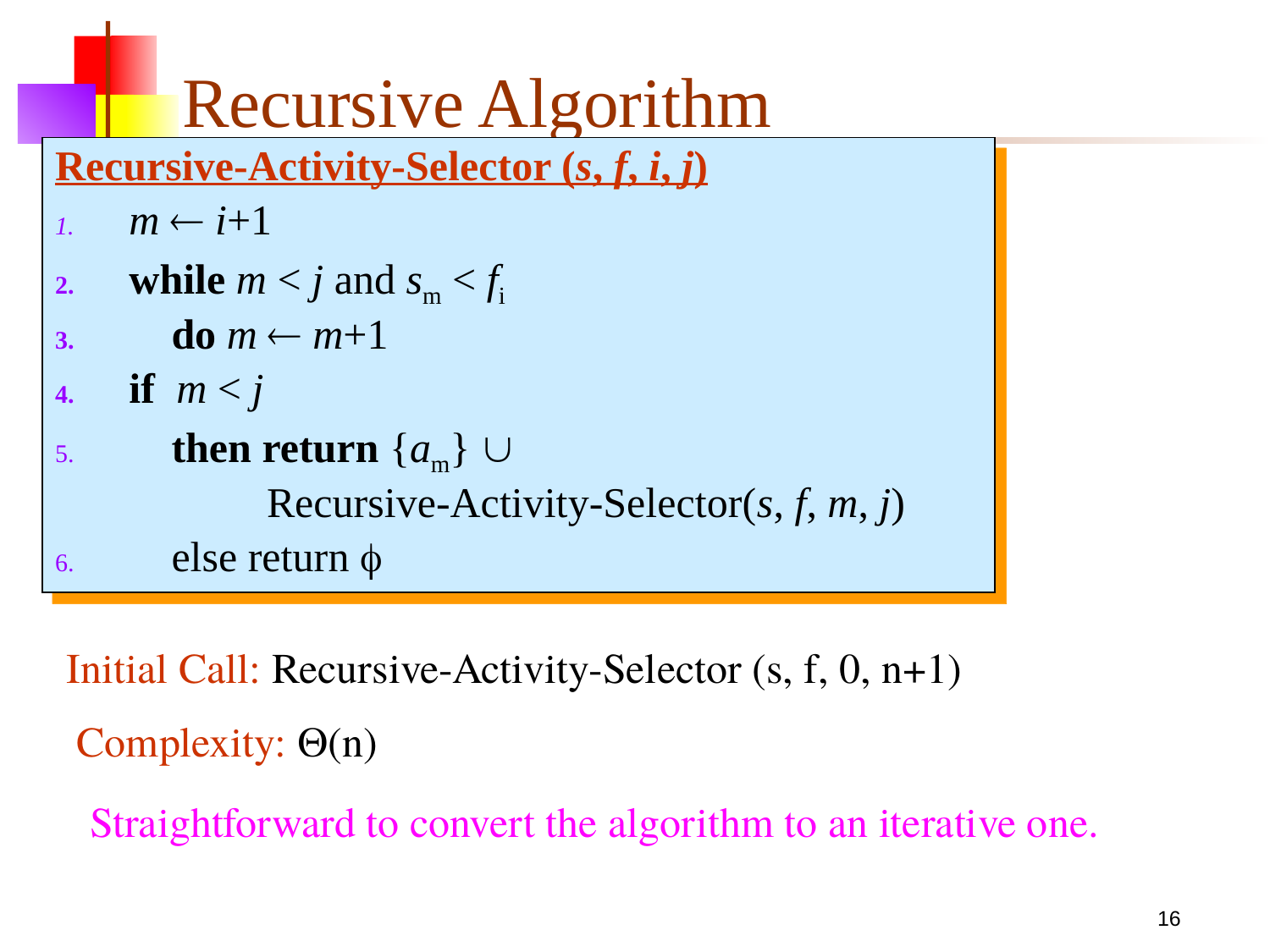

# Recursive Algorithm
Recursive-Activity-Selector (s, f, i, j)
m ← i+1
while m < j and sm < fi
    do m ← m+1
if  m < j
    then return {am} ∪
                    Recursive-Activity-Selector(s, f, m, j)
    else return φ
Initial Call: Recursive-Activity-Selector (s, f, 0, n+1)
Complexity: Θ(n)
Straightforward to convert the algorithm to an iterative one.